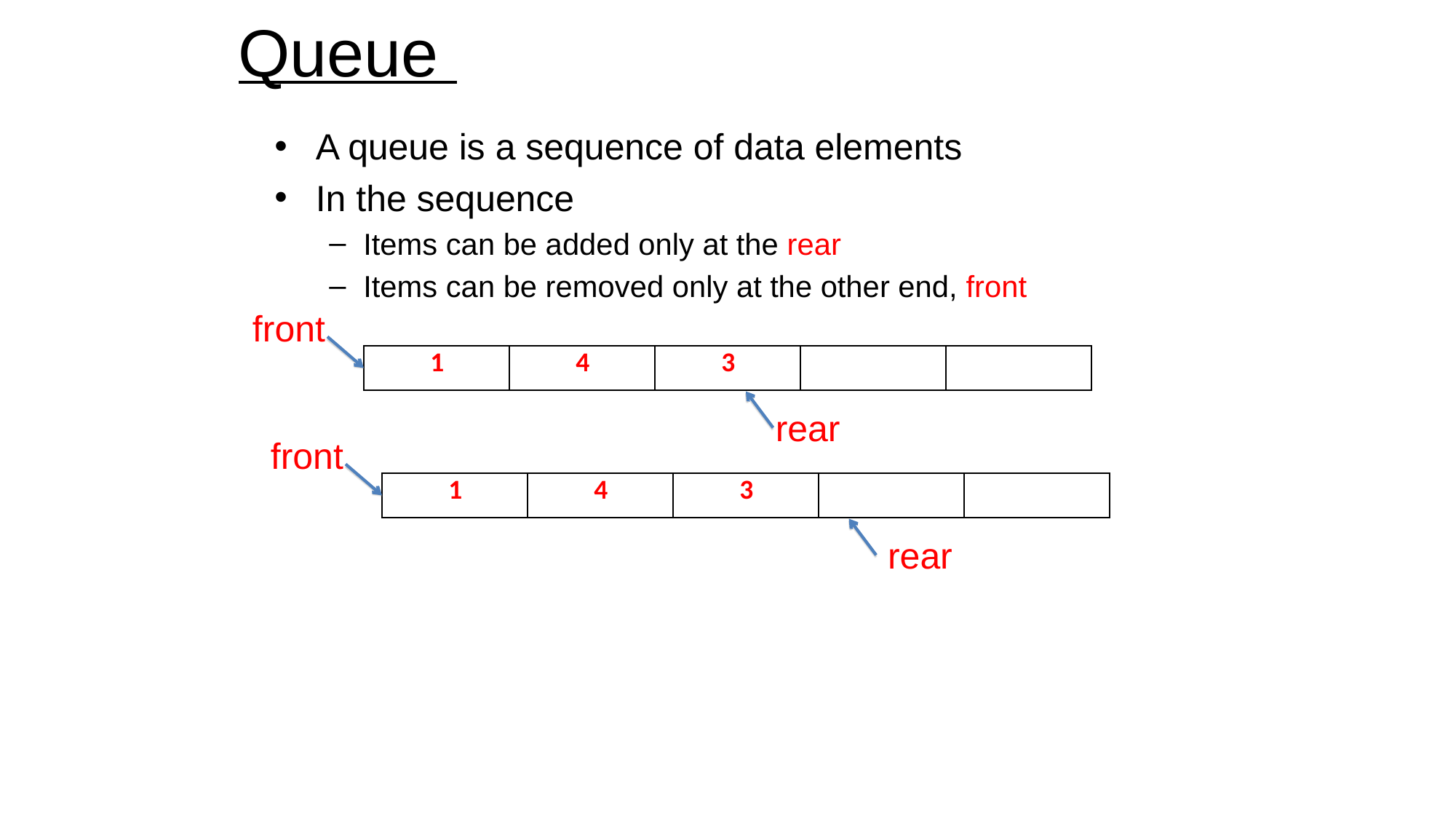

# Queue
A queue is a sequence of data elements
In the sequence
Items can be added only at the rear
Items can be removed only at the other end, front

front
| 1 | 4 | 3 |  |  |
| --- | --- | --- | --- | --- |
rear
front
| 1 | 4 | 3 |  |  |
| --- | --- | --- | --- | --- |
rear